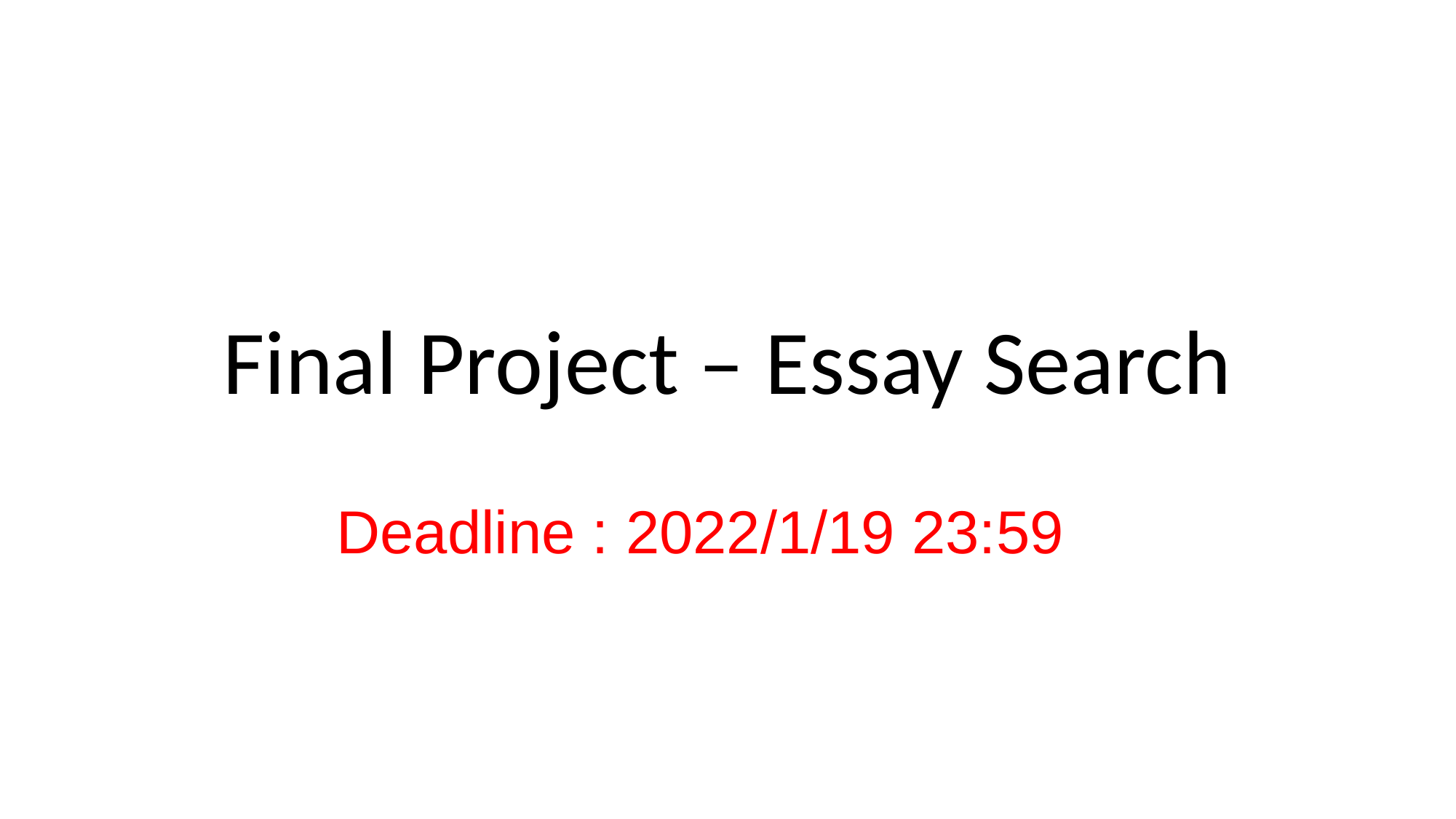

# Final Project – Essay Search
Deadline : 2022/1/19 23:59